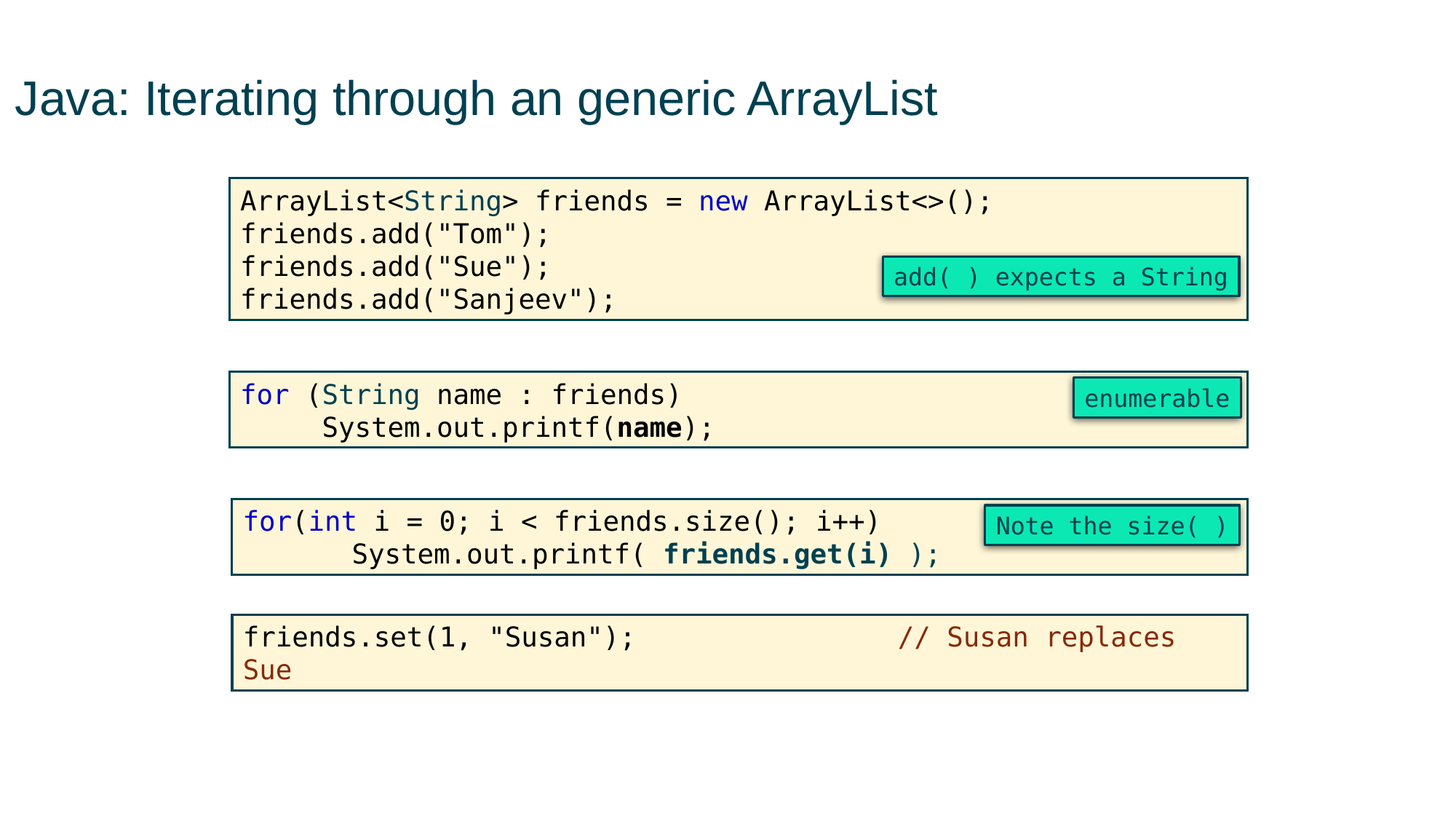

# Java: Iterating through an generic ArrayList
ArrayList<String> friends = new ArrayList<>();
friends.add("Tom");
friends.add("Sue");
friends.add("Sanjeev");
add( ) expects a String
for (String name : friends)
     System.out.printf(name);
enumerable
for(int i = 0; i < friends.size(); i++)
	System.out.printf( friends.get(i) );
Note the size( )
friends.set(1, "Susan"); 			// Susan replaces Sue